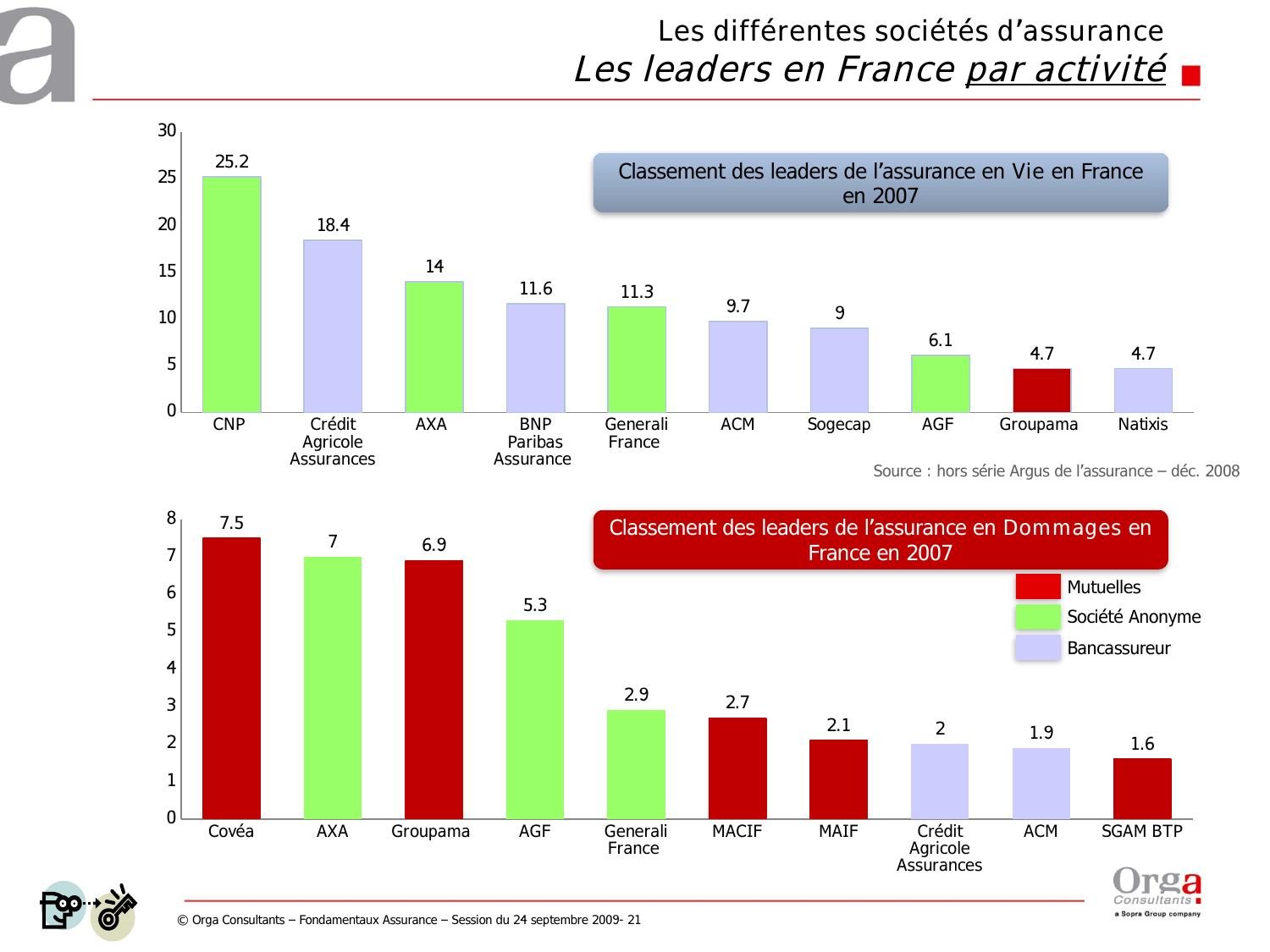

# Les différentes sociétés d’assurance Les leaders en France par activité

### Chart

| Category |  |
|---|---|
| CNP  | 25.2 |
| Crédit
Agricole
Assurances | 18.4 |
| AXA  | 14.0 |
| BNP
Paribas
Assurance  | 11.6 |
| Generali
France  | 11.3 |
| ACM | 9.700000000000001 |
| Sogecap | 9.0 |
| AGF  | 6.1 |
| Groupama  | 4.7 |
| Natixis | 4.7 |
Classement des leaders de l’assurance en Vie en France en 2007
Source : hors série Argus de l’assurance – déc. 2008

### Chart

| Category |  |
|---|---|
| Covéa | 7.5 |
| AXA | 7.0 |
| Groupama  | 6.9 |
| AGF | 5.3 |
| Generali
France  | 2.9 |
| MACIF | 2.7 |
| MAIF | 2.1 |
| Crédit
Agricole
Assurances | 2.0 |
| ACM | 1.9000000000000001 |
| SGAM BTP | 1.6 |
Classement des leaders de l’assurance en Dommages en France en 2007
Mutuelles

Société Anonyme

Bancassureur